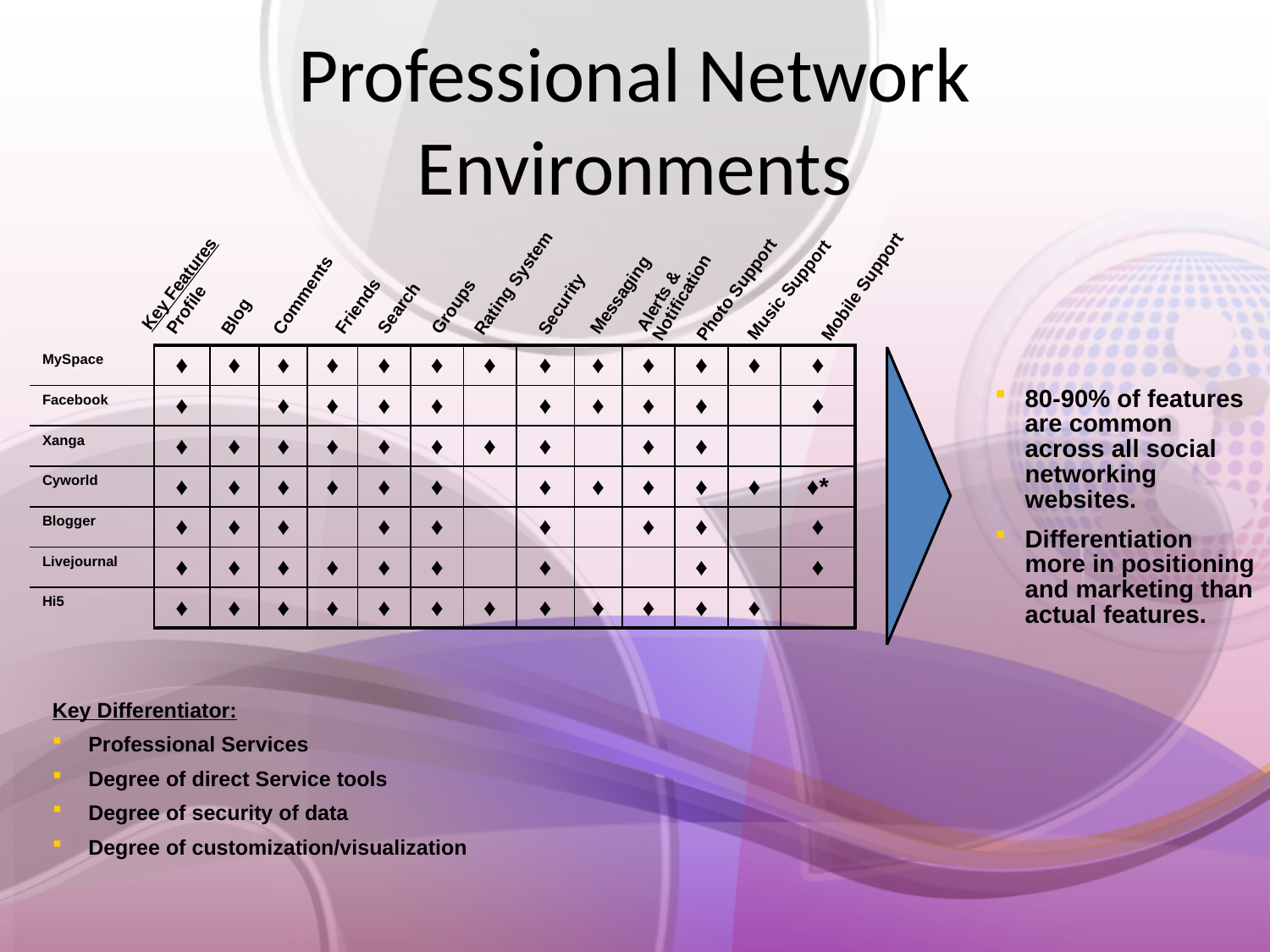

# Professional Network Environments
Key Features
Rating System
Mobile Support
Alerts & Notification
Photo Support
Music Support
Profile
Blog
Comments
Search
Groups
Security
Friends
Messaging
| MySpace | ♦ | ♦ | ♦ | ♦ | ♦ | ♦ | ♦ | ♦ | ♦ | ♦ | ♦ | ♦ | ♦ |
| --- | --- | --- | --- | --- | --- | --- | --- | --- | --- | --- | --- | --- | --- |
| Facebook | ♦ |  | ♦ | ♦ | ♦ | ♦ |  | ♦ | ♦ | ♦ | ♦ |  | ♦ |
| Xanga | ♦ | ♦ | ♦ | ♦ | ♦ | ♦ | ♦ | ♦ |  | ♦ | ♦ |  |  |
| Cyworld | ♦ | ♦ | ♦ | ♦ | ♦ | ♦ |  | ♦ | ♦ | ♦ | ♦ | ♦ | ♦\* |
| Blogger | ♦ | ♦ | ♦ |  | ♦ | ♦ |  | ♦ |  | ♦ | ♦ |  | ♦ |
| Livejournal | ♦ | ♦ | ♦ | ♦ | ♦ | ♦ |  | ♦ |  |  | ♦ |  | ♦ |
| Hi5 | ♦ | ♦ | ♦ | ♦ | ♦ | ♦ | ♦ | ♦ | ♦ | ♦ | ♦ | ♦ |  |
80-90% of features are common across all social networking websites.
Differentiation more in positioning and marketing than actual features.

Key Differentiator:
 Professional Services
 Degree of direct Service tools
 Degree of security of data
 Degree of customization/visualization